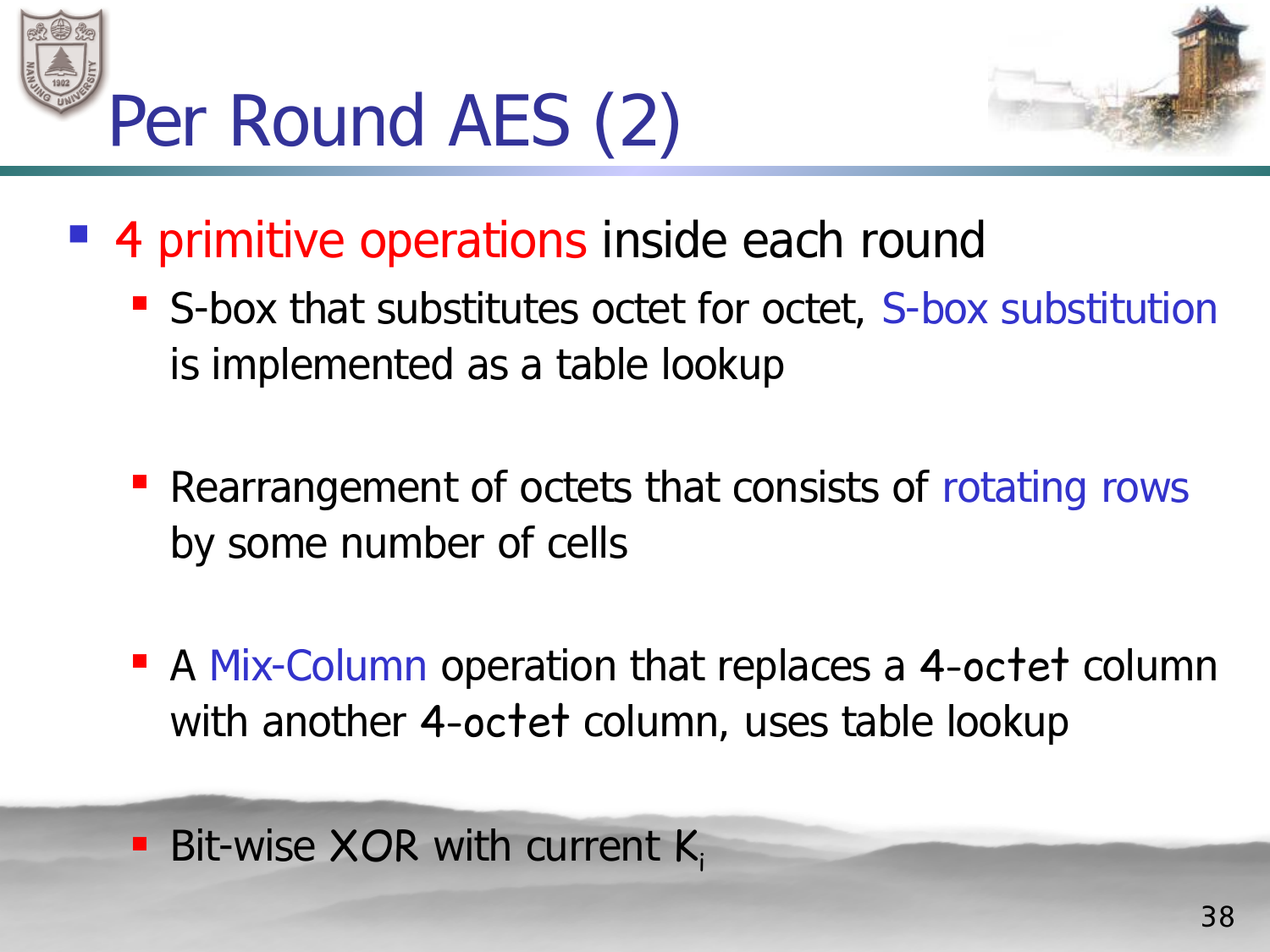

# Per Round AES (2)
4 primitive operations inside each round
S-box that substitutes octet for octet, S-box substitution is implemented as a table lookup

Rearrangement of octets that consists of rotating rows by some number of cells

A Mix-Column operation that replaces a 4-octet column with another 4-octet column, uses table lookup

Bit-wise XOR with current Ki
38